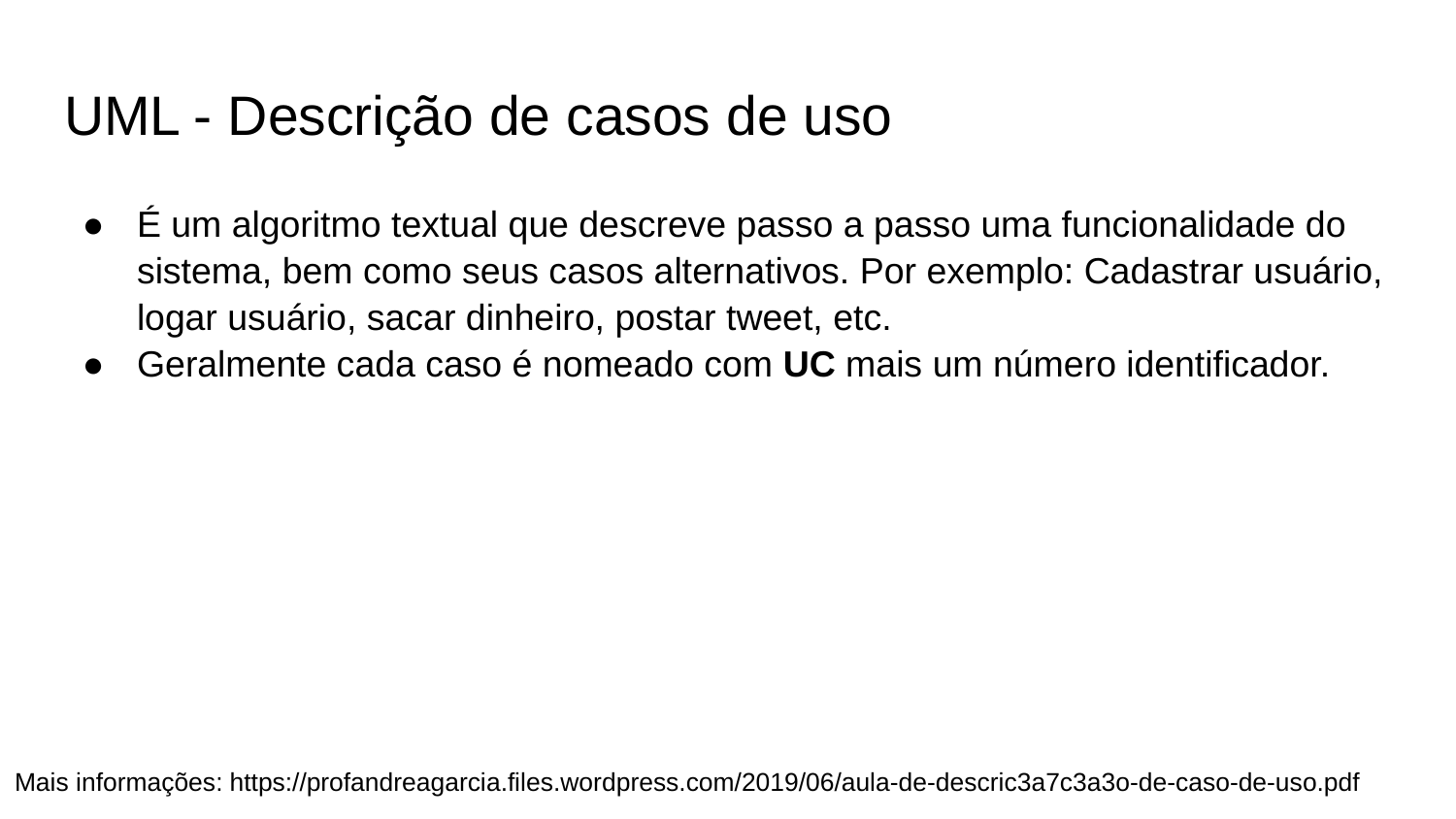

# UML - Descrição de casos de uso
É um algoritmo textual que descreve passo a passo uma funcionalidade do sistema, bem como seus casos alternativos. Por exemplo: Cadastrar usuário, logar usuário, sacar dinheiro, postar tweet, etc.
Geralmente cada caso é nomeado com UC mais um número identificador.
Mais informações: https://profandreagarcia.files.wordpress.com/2019/06/aula-de-descric3a7c3a3o-de-caso-de-uso.pdf